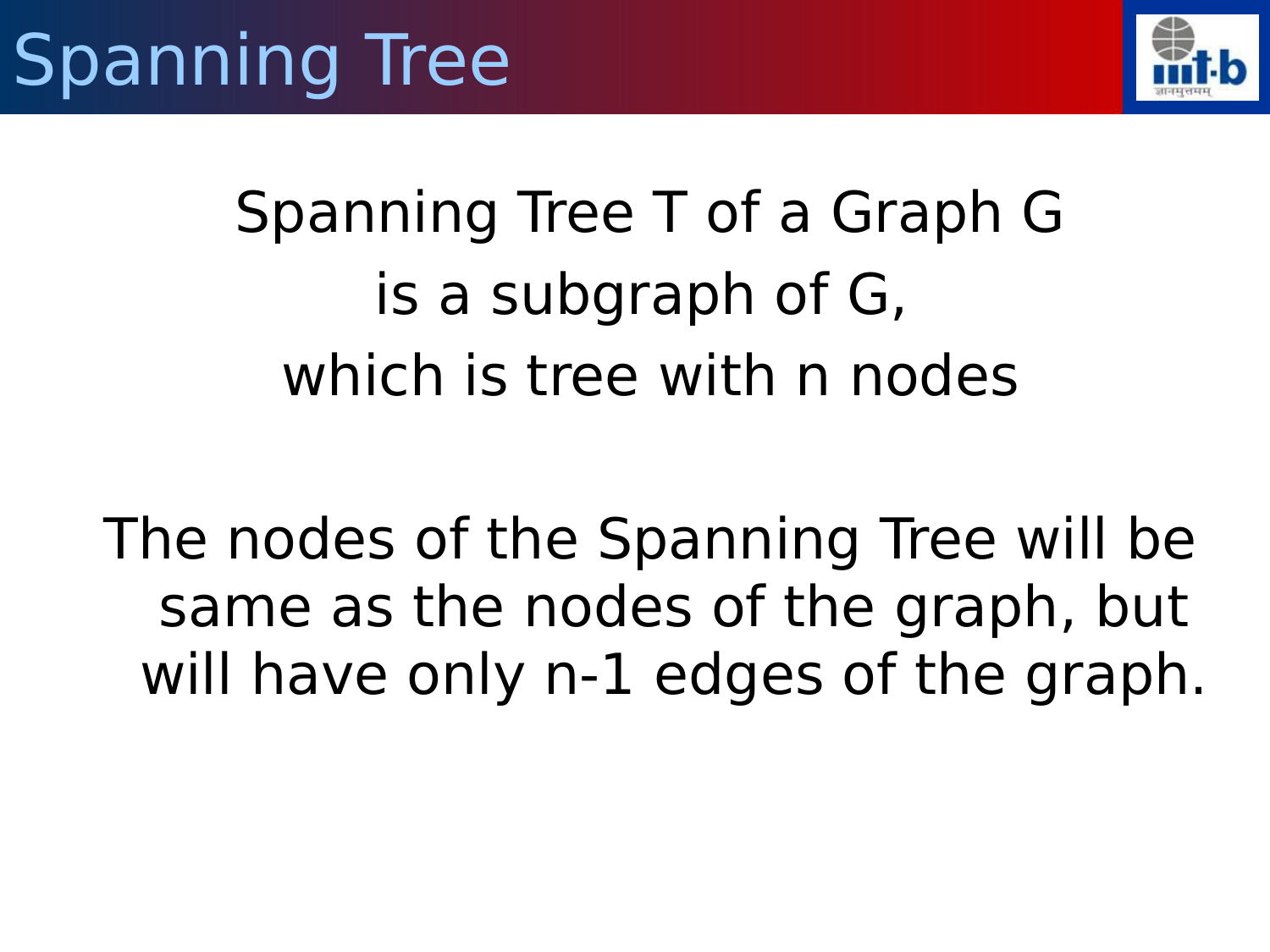

Spanning Tree
Spanning Tree T of a Graph G
is a subgraph of G,
which is tree with n nodes

The nodes of the Spanning Tree will be same as the nodes of the graph, but will have only n-1 edges of the graph.